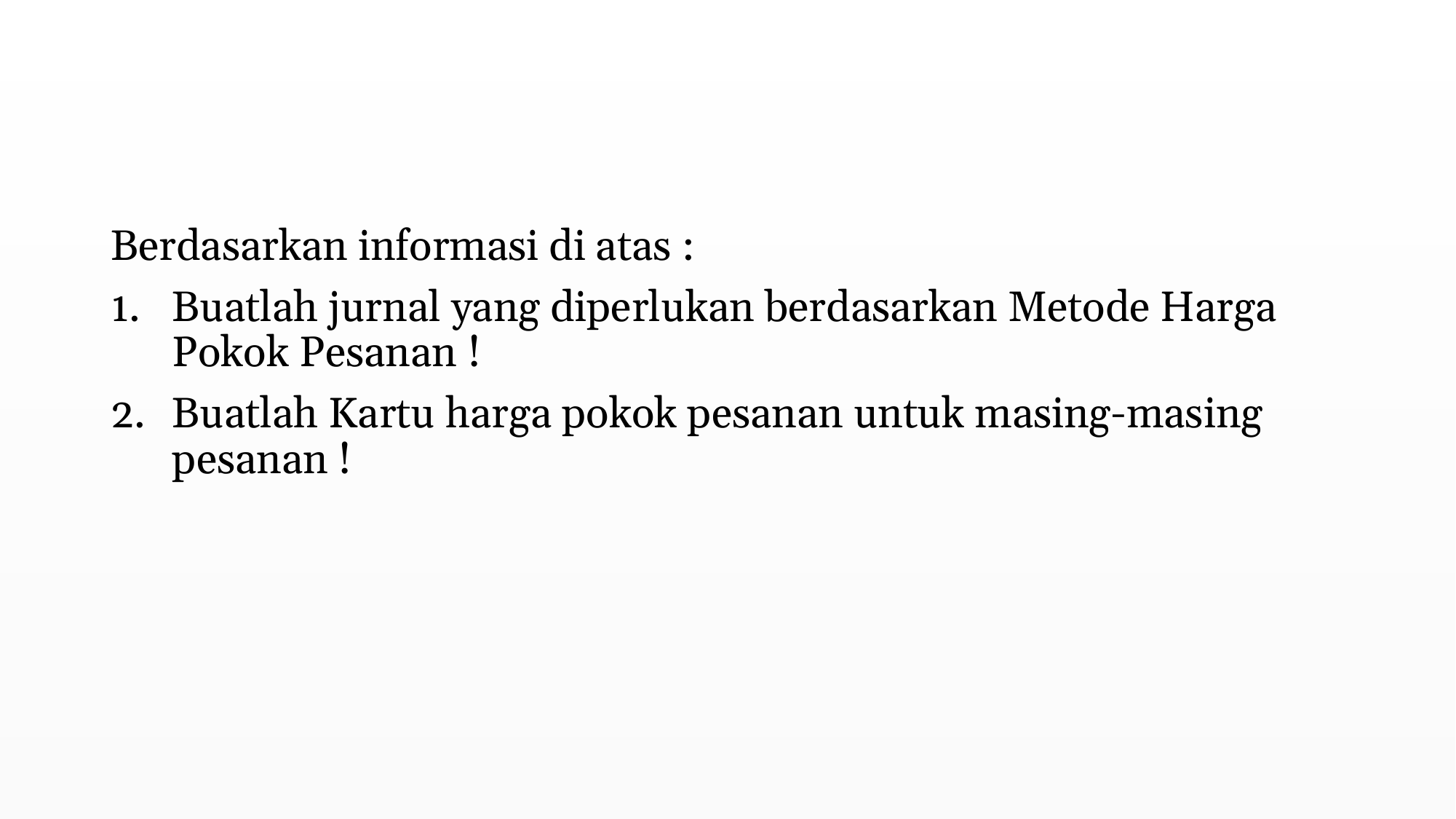

#
Berdasarkan informasi di atas :
Buatlah jurnal yang diperlukan berdasarkan Metode Harga Pokok Pesanan !
Buatlah Kartu harga pokok pesanan untuk masing-masing pesanan !